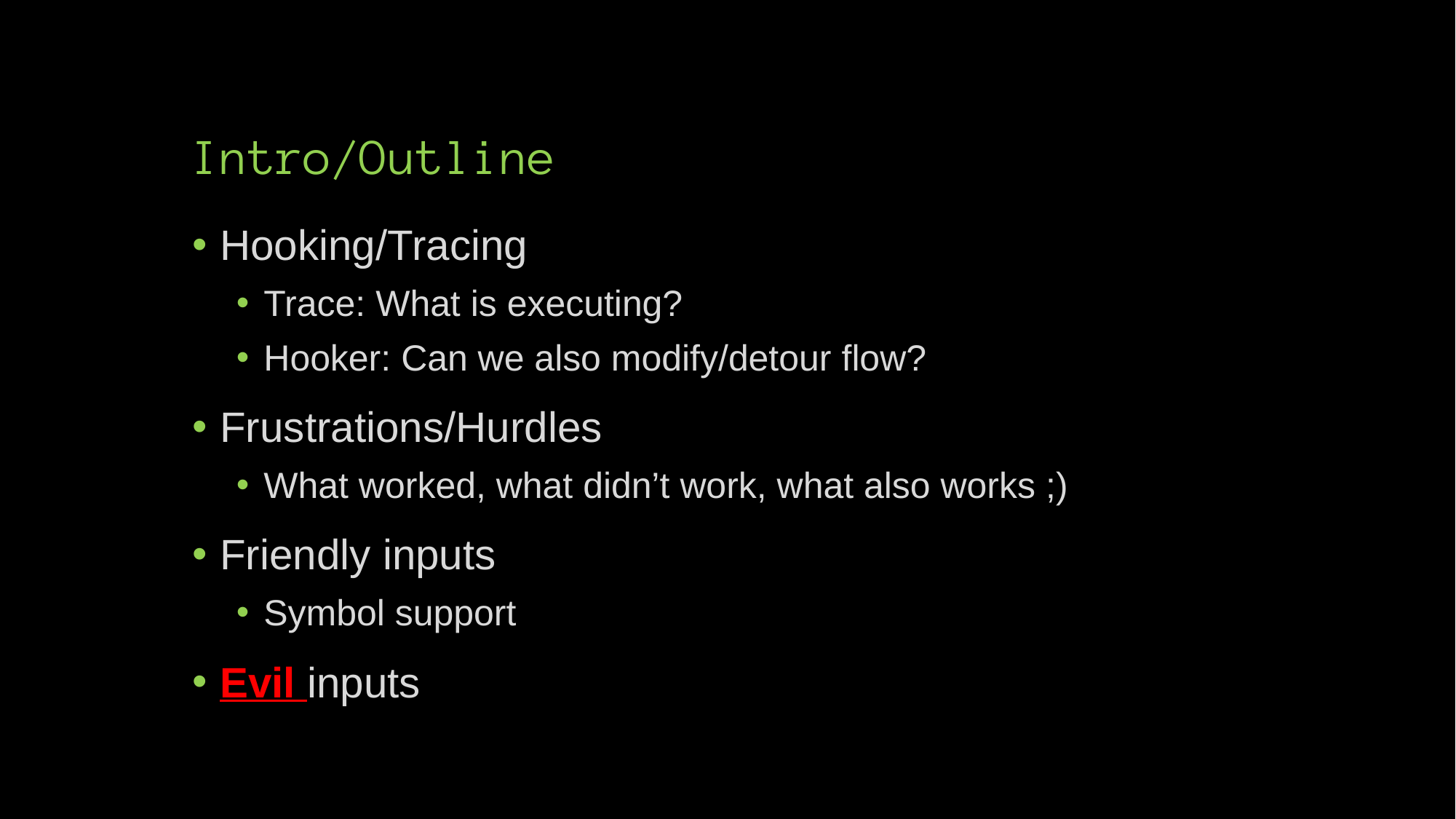

# Intro/Outline
Hooking/Tracing
Trace: What is executing?
Hooker: Can we also modify/detour flow?
Frustrations/Hurdles
What worked, what didn’t work, what also works ;)
Friendly inputs
Symbol support
Evil inputs